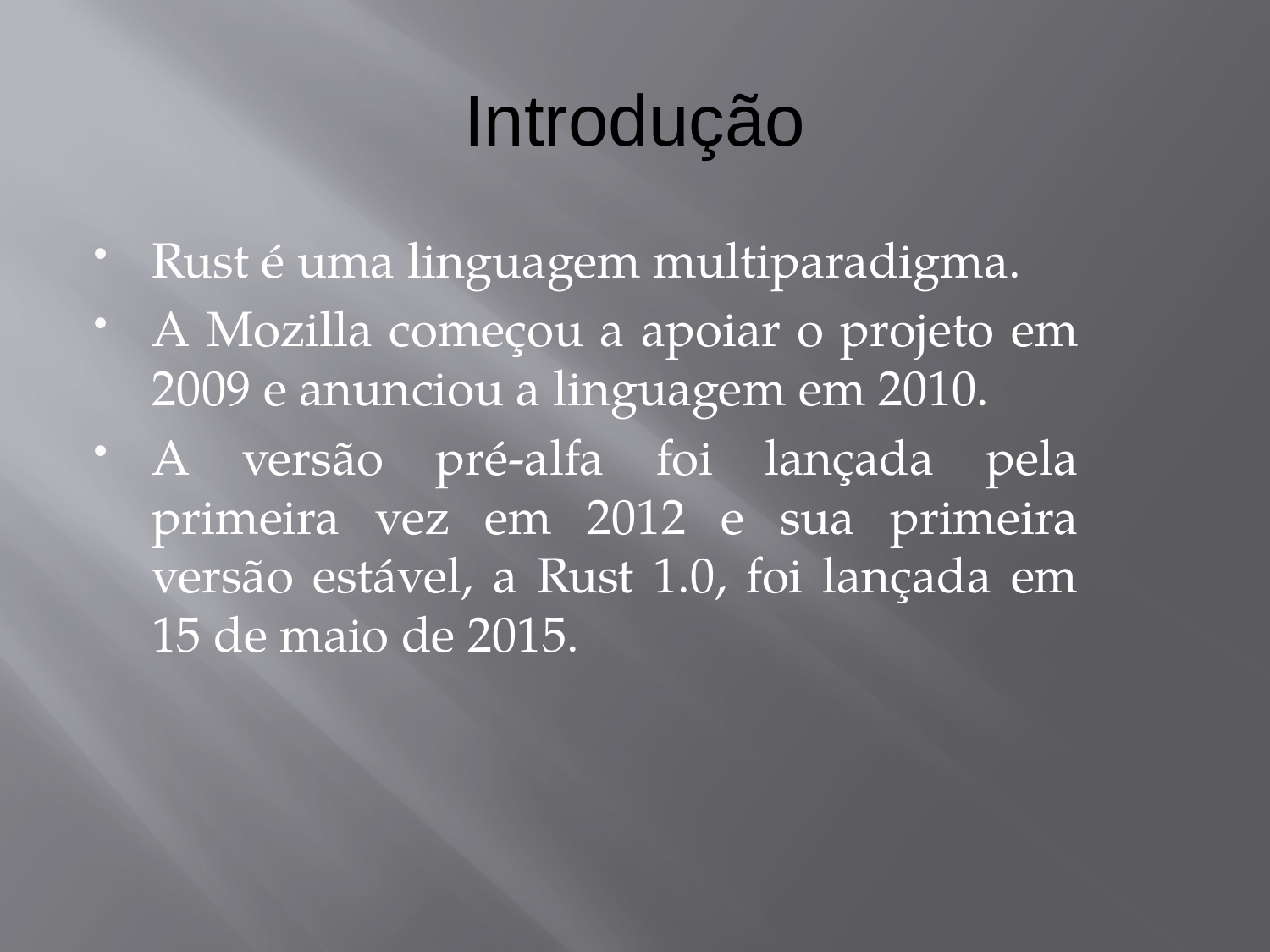

# Introdução
Rust é uma linguagem multiparadigma.
A Mozilla começou a apoiar o projeto em 2009 e anunciou a linguagem em 2010.
A versão pré-alfa foi lançada pela primeira vez em 2012 e sua primeira versão estável, a Rust 1.0, foi lançada em 15 de maio de 2015.